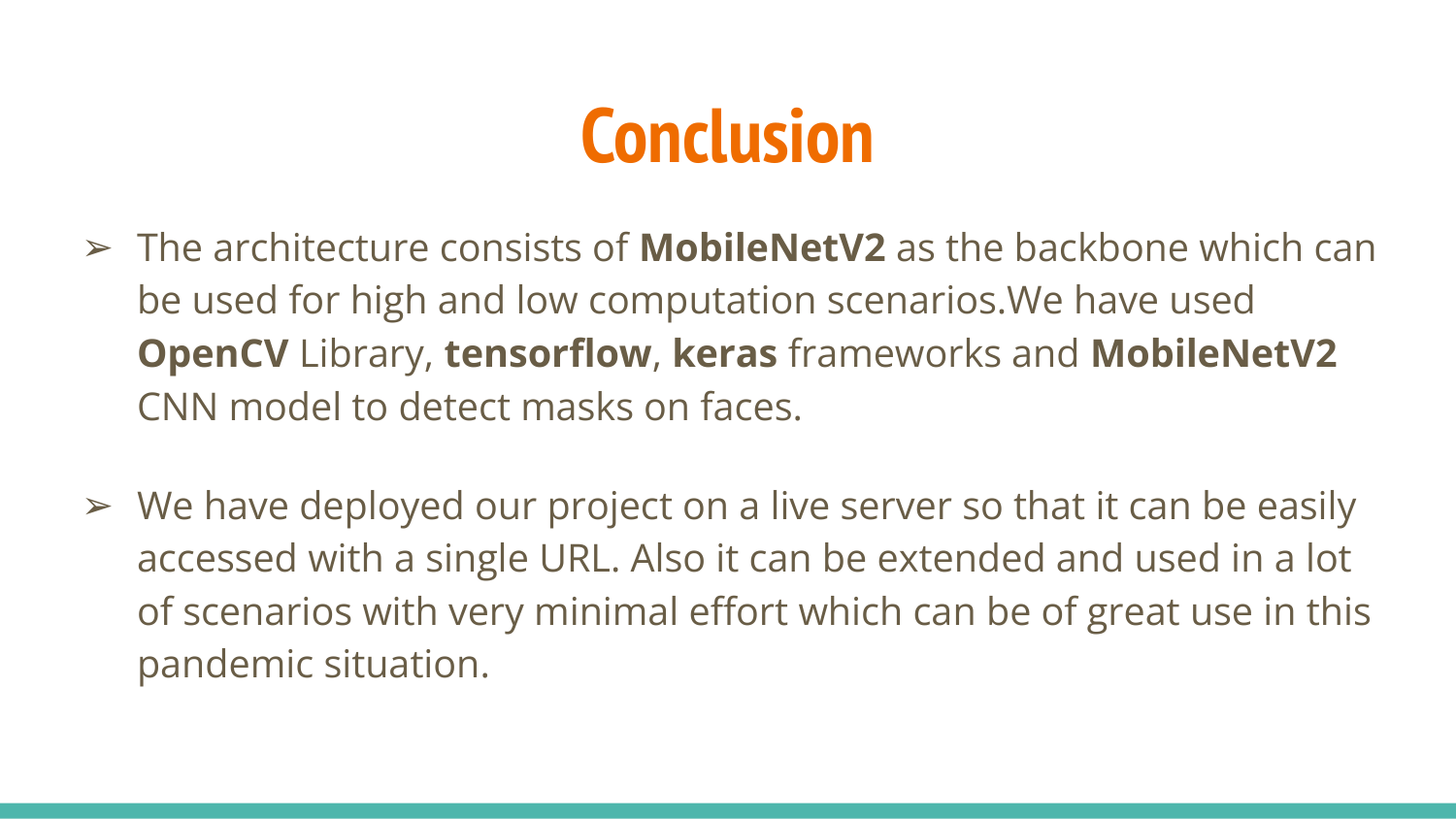

# Conclusion

The architecture consists of MobileNetV2 as the backbone which can be used for high and low computation scenarios.We have used OpenCV Library, tensorflow, keras frameworks and MobileNetV2 CNN model to detect masks on faces.
We have deployed our project on a live server so that it can be easily accessed with a single URL. Also it can be extended and used in a lot of scenarios with very minimal effort which can be of great use in this pandemic situation.